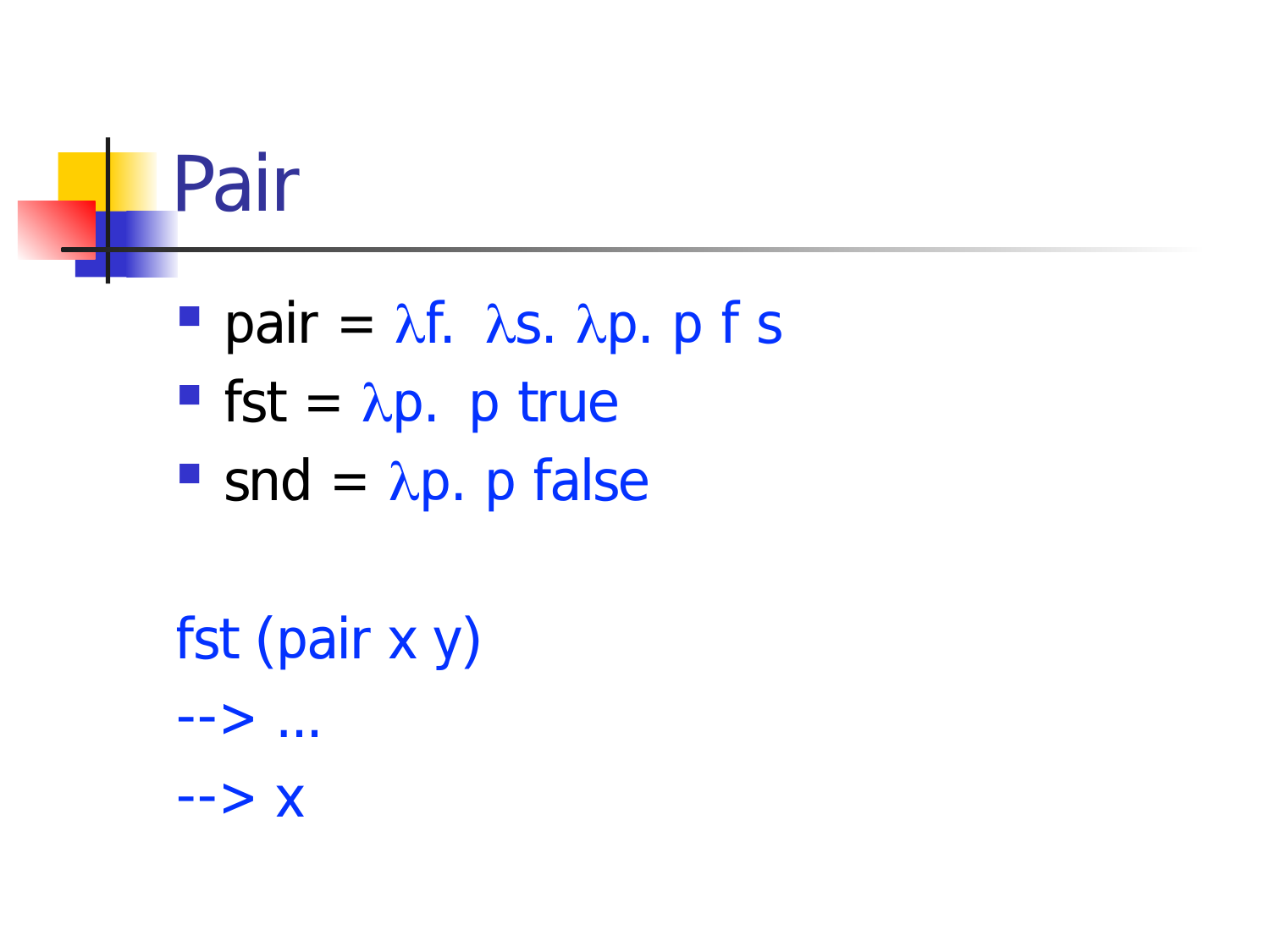

# Pair
pair = λf. λs. λp. p f s
fst = λp. p true
snd = λp. p false

fst (pair x y)
--> …
--> x